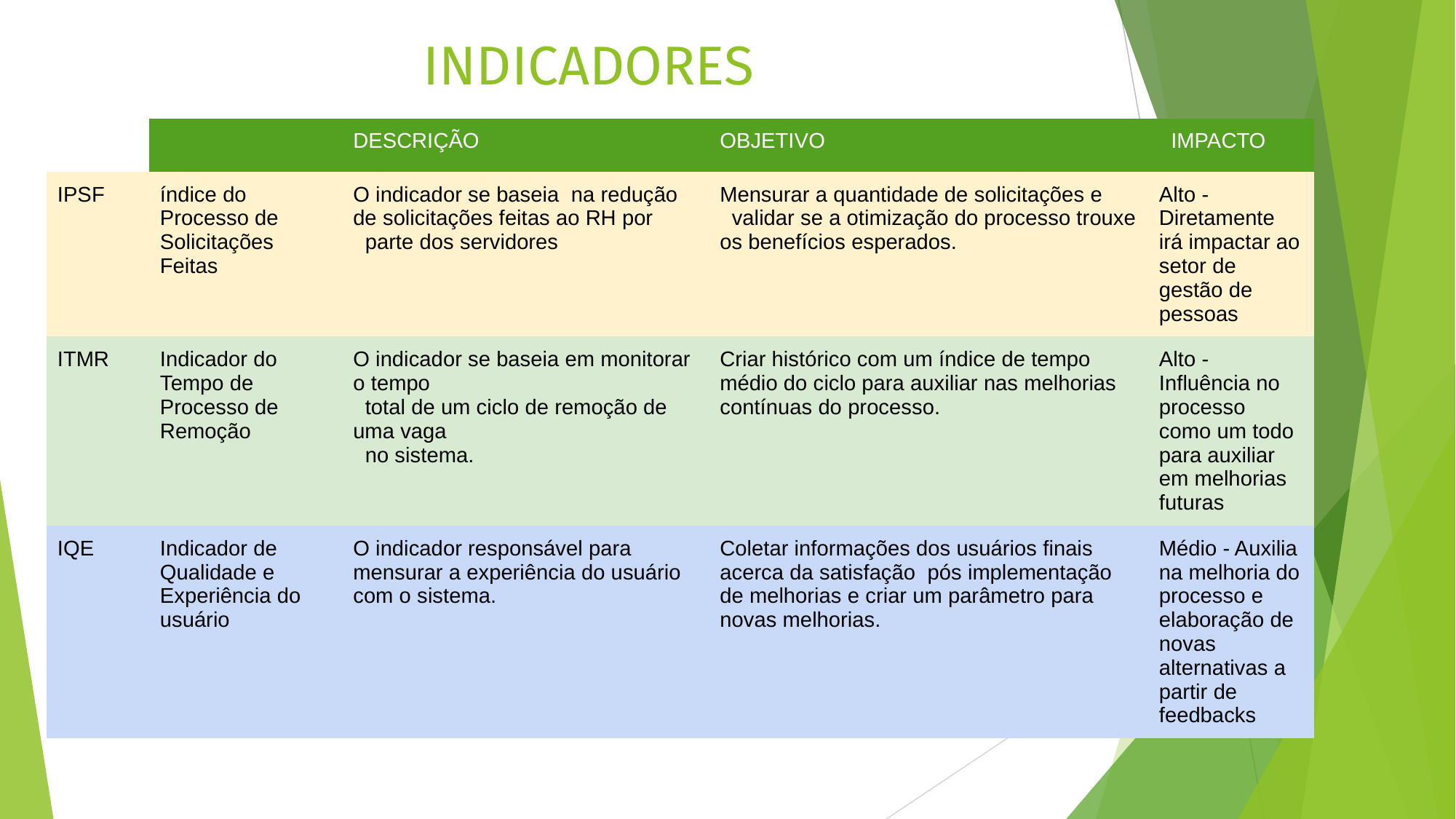

# INDICADORES

|  |  | DESCRIÇÃO | OBJETIVO | IMPACTO |
| --- | --- | --- | --- | --- |
| IPSF | índice do Processo de Solicitações Feitas | O indicador se baseia na redução de solicitações feitas ao RH por parte dos servidores | Mensurar a quantidade de solicitações e validar se a otimização do processo trouxe os benefícios esperados. | Alto - Diretamente irá impactar ao setor de gestão de pessoas |
| ITMR | Indicador do Tempo de Processo de Remoção | O indicador se baseia em monitorar o tempo total de um ciclo de remoção de uma vaga no sistema. | Criar histórico com um índice de tempo médio do ciclo para auxiliar nas melhorias contínuas do processo. | Alto - Influência no processo como um todo para auxiliar em melhorias futuras |
| IQE | Indicador de Qualidade e Experiência do usuário | O indicador responsável para mensurar a experiência do usuário com o sistema. | Coletar informações dos usuários finais acerca da satisfação pós implementação de melhorias e criar um parâmetro para novas melhorias. | Médio - Auxilia na melhoria do processo e elaboração de novas alternativas a partir de feedbacks |